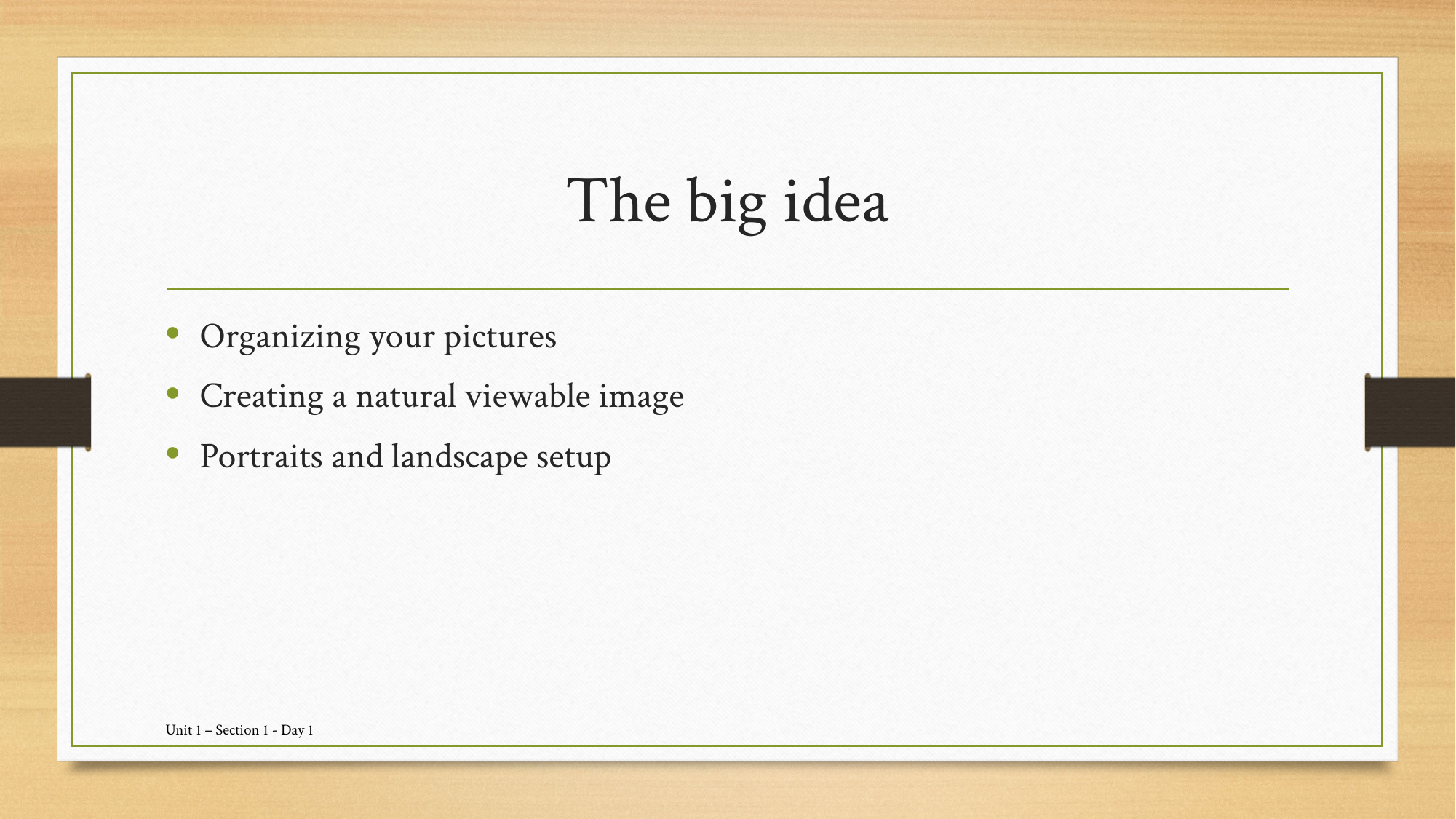

# The big idea
Organizing your pictures
Creating a natural viewable image
Portraits and landscape setup
Unit 1 – Section 1 - Day 1